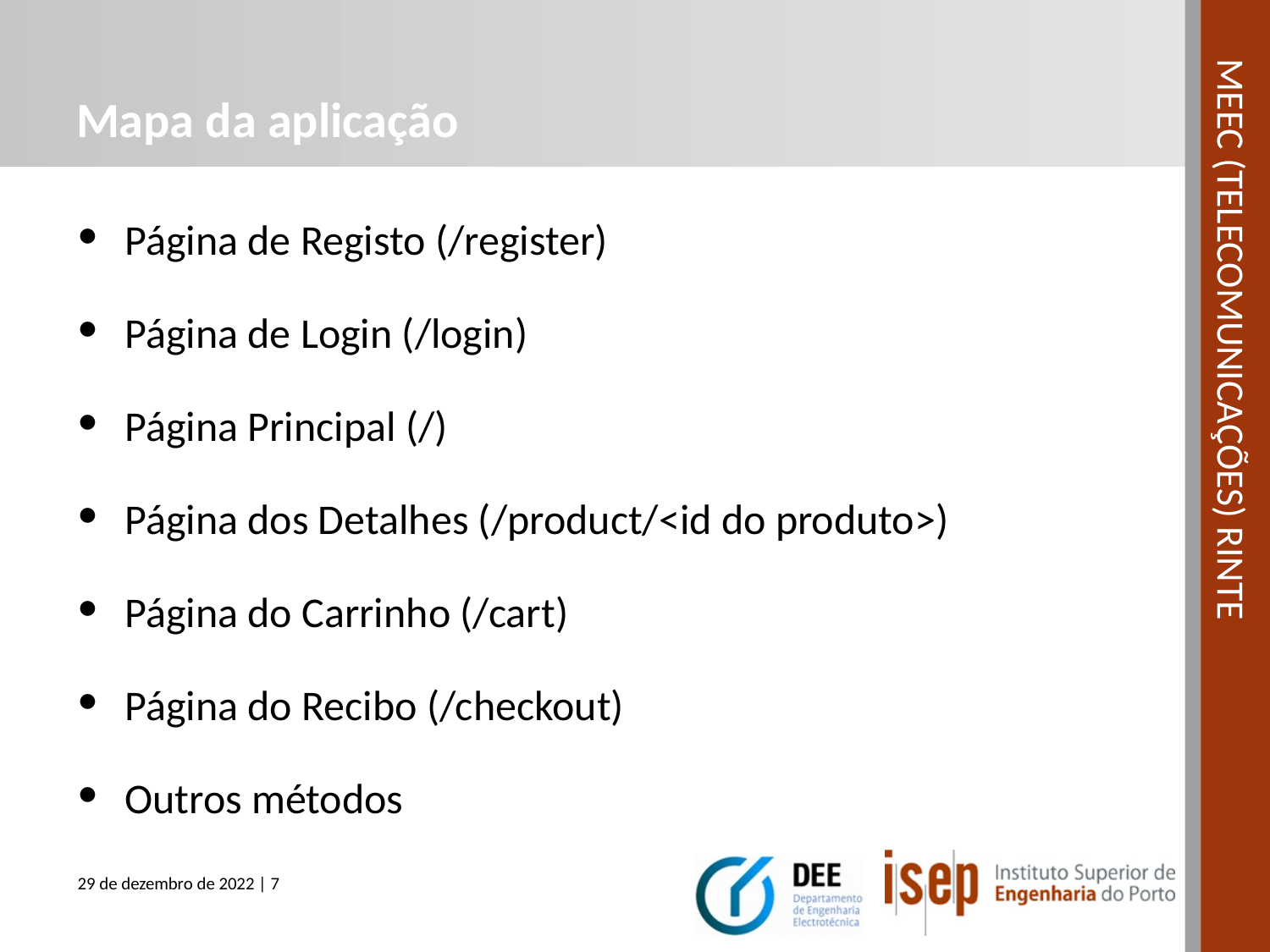

# Mapa da aplicação
Página de Registo (/register)
Página de Login (/login)
Página Principal (/)
Página dos Detalhes (/product/<id do produto>)
Página do Carrinho (/cart)
Página do Recibo (/checkout)
Outros métodos